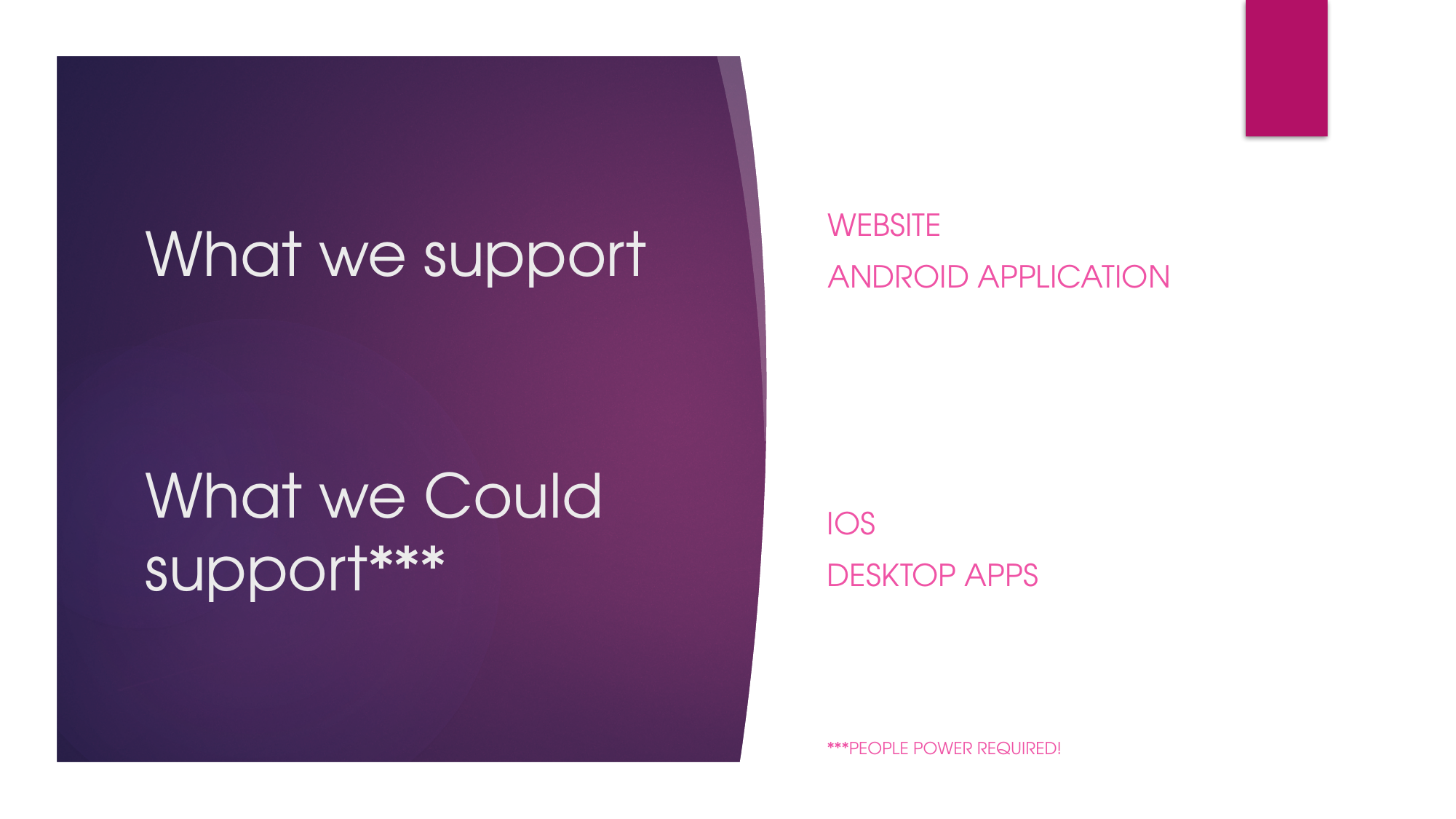

# What we support
Website
Android application

What we Could support***
IOS
Desktop Apps
***people power required!